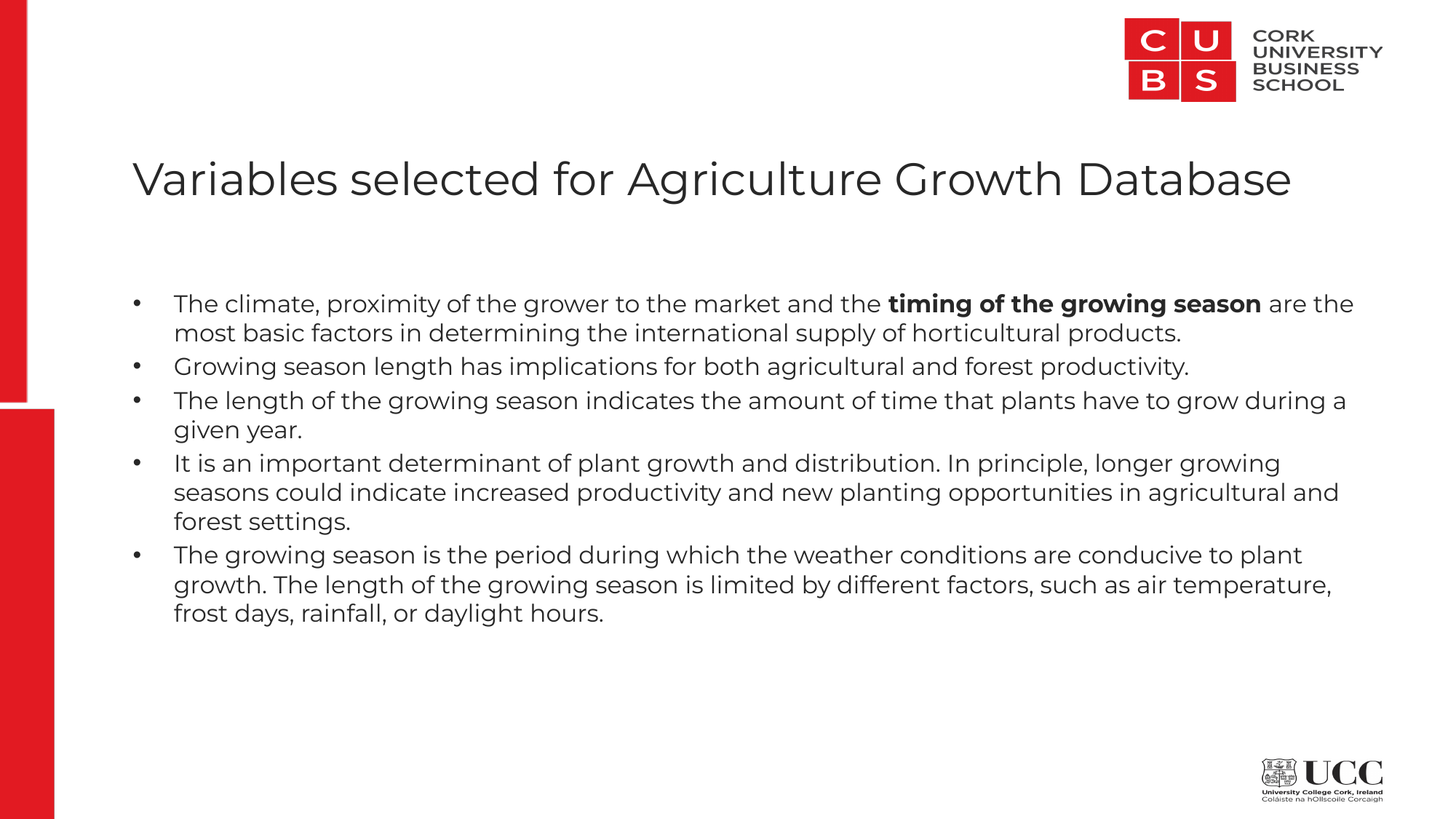

# Variables selected for Agriculture Growth Database
The climate, proximity of the grower to the market and the timing of the growing season are the most basic factors in determining the international supply of horticultural products.
Growing season length has implications for both agricultural and forest productivity.
The length of the growing season indicates the amount of time that plants have to grow during a given year.
It is an important determinant of plant growth and distribution. In principle, longer growing seasons could indicate increased productivity and new planting opportunities in agricultural and forest settings.
The growing season is the period during which the weather conditions are conducive to plant growth. The length of the growing season is limited by different factors, such as air temperature, frost days, rainfall, or daylight hours.